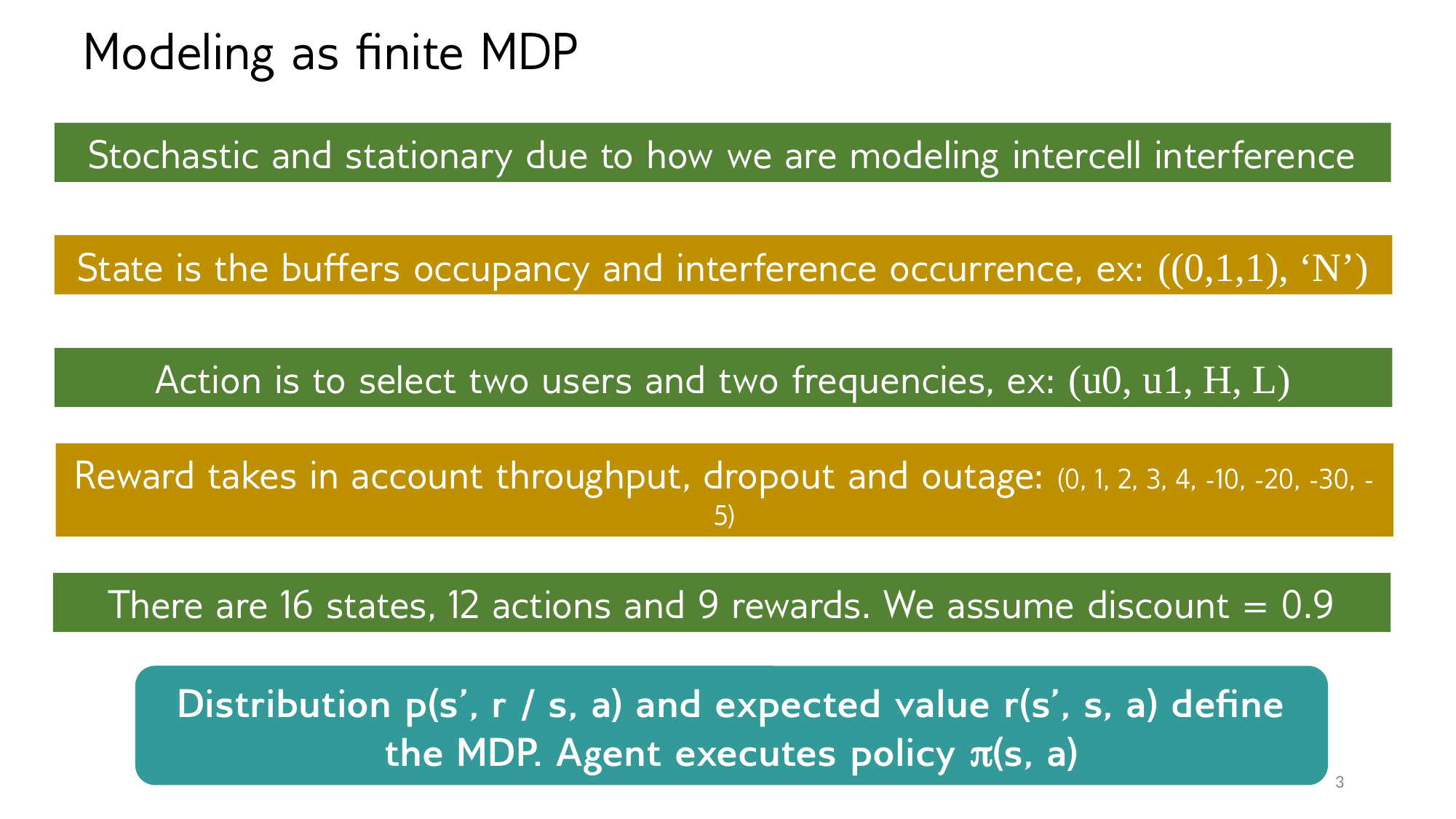

# Modeling as finite MDP
Stochastic and stationary due to how we are modeling intercell interference
State is the buffers occupancy and interference occurrence, ex: ((0,1,1), ‘N’)
Action is to select two users and two frequencies, ex: (u0, u1, H, L)
Reward takes in account throughput, dropout and outage: (0, 1, 2, 3, 4, -10, -20, -30, -5)
There are 16 states, 12 actions and 9 rewards. We assume discount = 0.9
Distribution p(s’, r / s, a) and expected value r(s’, s, a) define the MDP. Agent executes policy π(s, a)
3